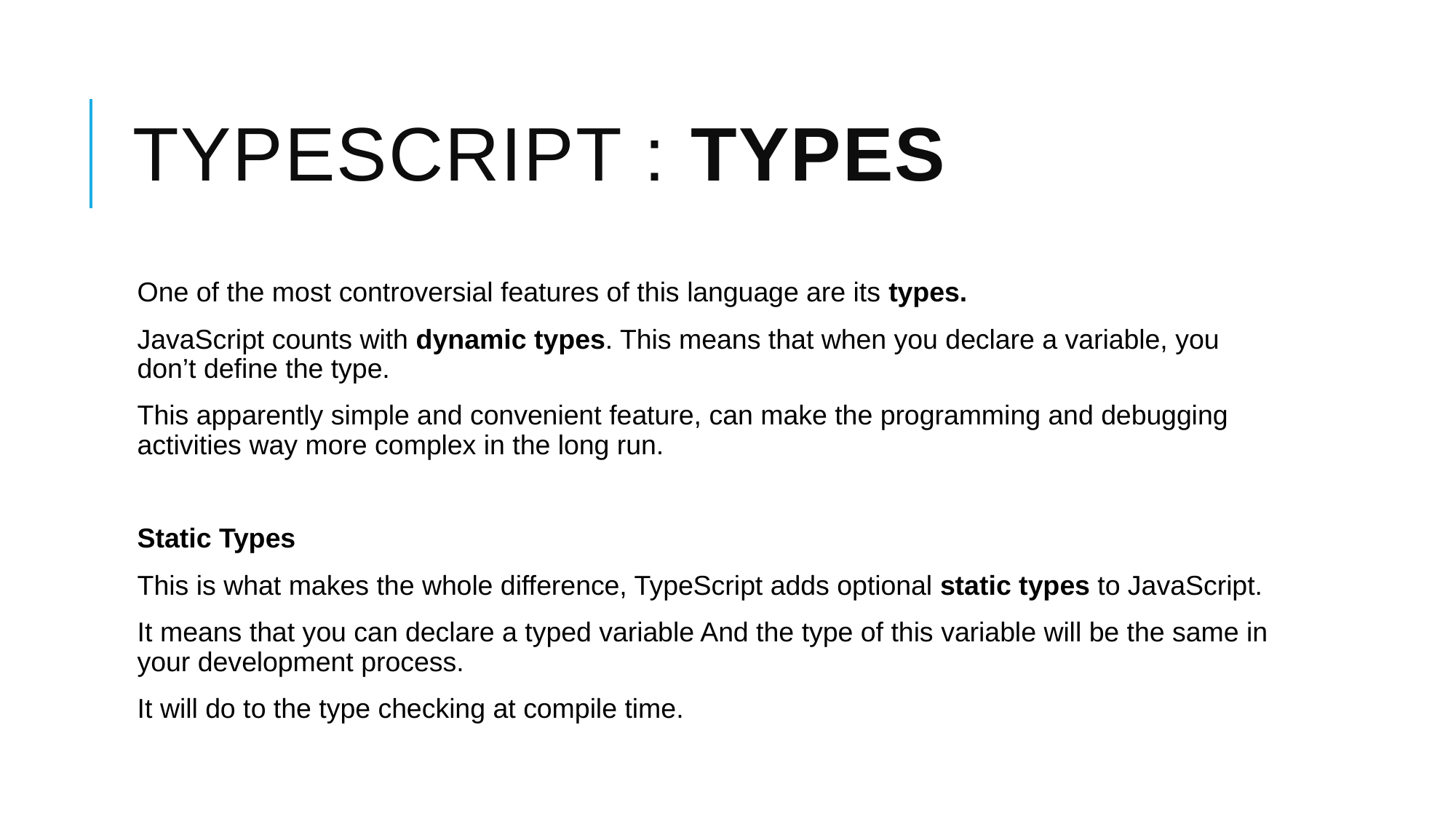

# TypeScript : Types
One of the most controversial features of this language are its types.
JavaScript counts with dynamic types. This means that when you declare a variable, you don’t define the type.
This apparently simple and convenient feature, can make the programming and debugging activities way more complex in the long run.

Static Types
This is what makes the whole difference, TypeScript adds optional static types to JavaScript.
It means that you can declare a typed variable And the type of this variable will be the same in your development process.
It will do to the type checking at compile time.